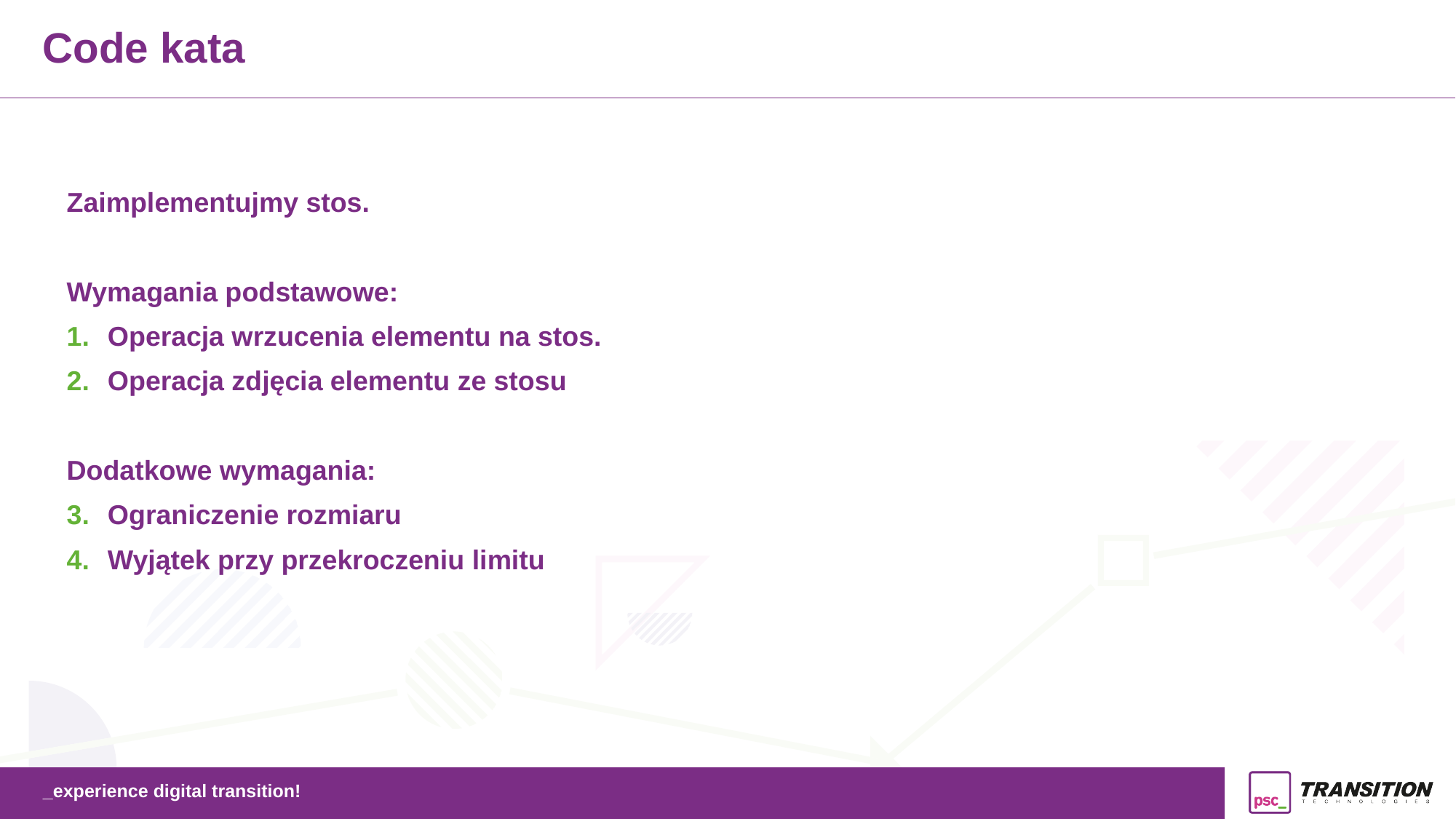

Code kata

Zaimplementujmy stos.

Wymagania podstawowe:
Operacja wrzucenia elementu na stos.
Operacja zdjęcia elementu ze stosu

Dodatkowe wymagania:
Ograniczenie rozmiaru
Wyjątek przy przekroczeniu limitu